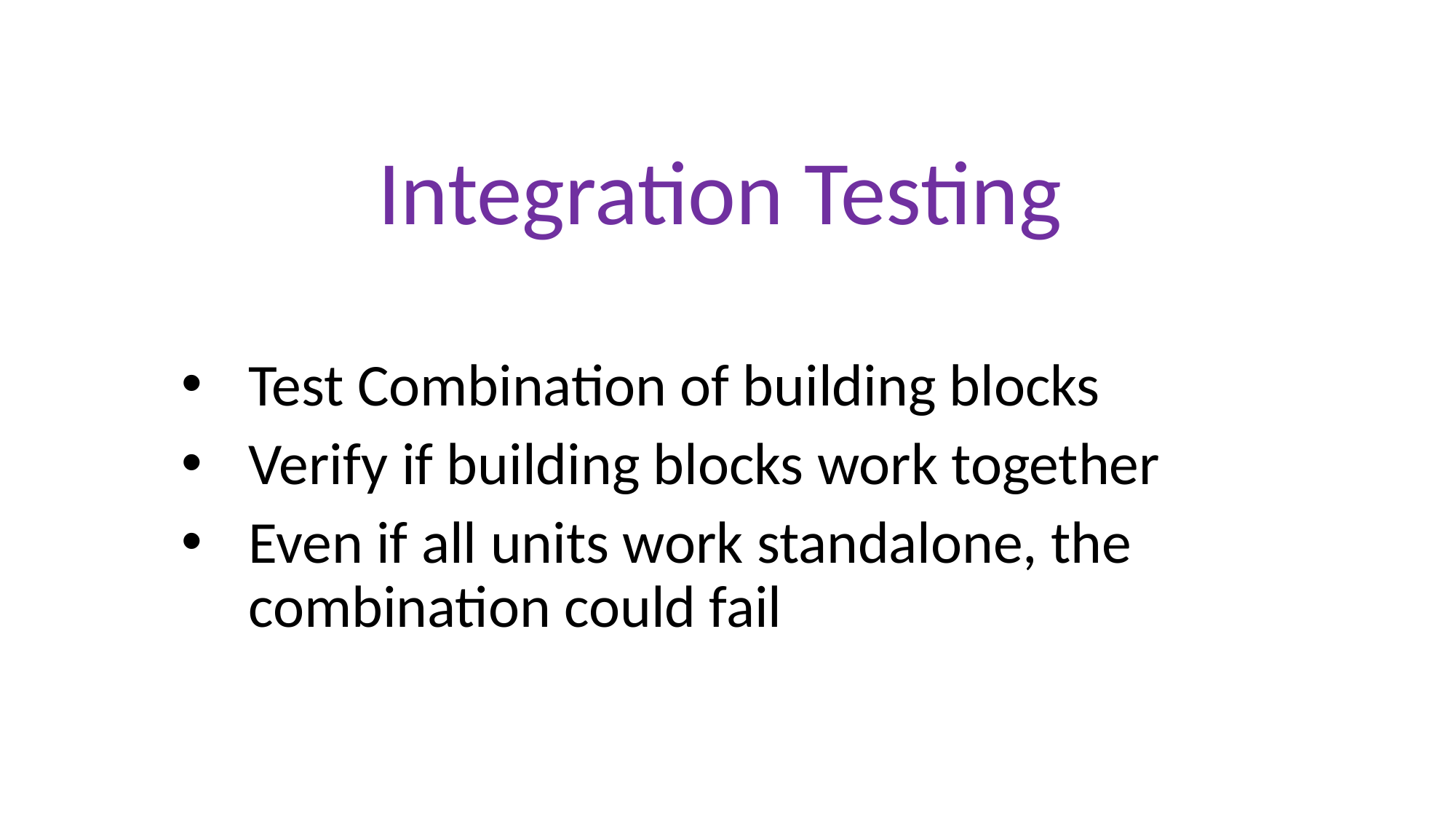

# Integration Testing
Test Combination of building blocks
Verify if building blocks work together
Even if all units work standalone, the combination could fail